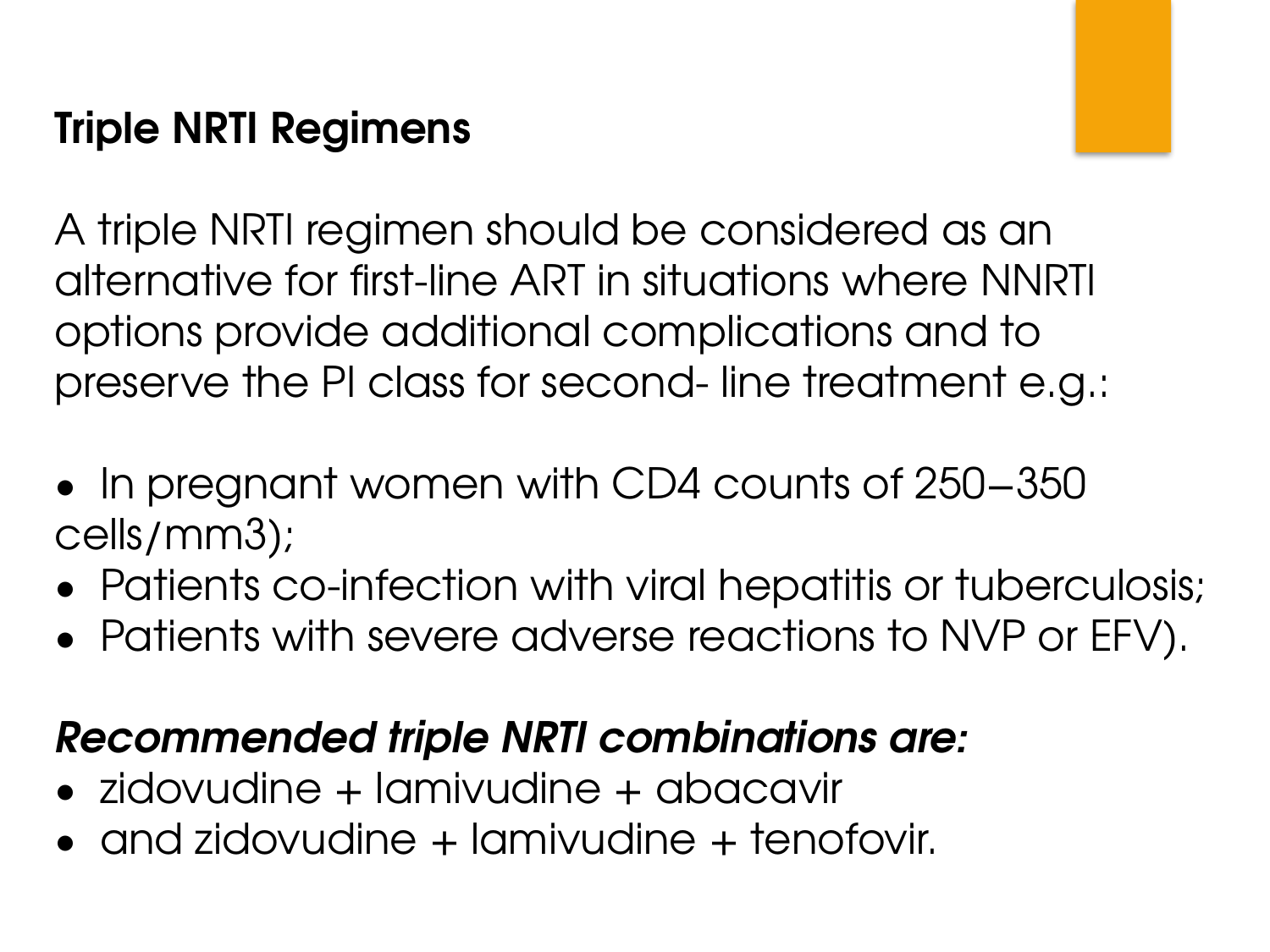

Triple NRTI Regimens

A triple NRTI regimen should be considered as an alternative for first-line ART in situations where NNRTI options provide additional complications and to preserve the PI class for second- line treatment e.g.:

•  In pregnant women with CD4 counts of 250−350 cells/mm3);
•  Patients co-infection with viral hepatitis or tuberculosis;
•  Patients with severe adverse reactions to NVP or EFV).

Recommended triple NRTI combinations are:
•  zidovudine + lamivudine + abacavir
•  and zidovudine + lamivudine + tenofovir.